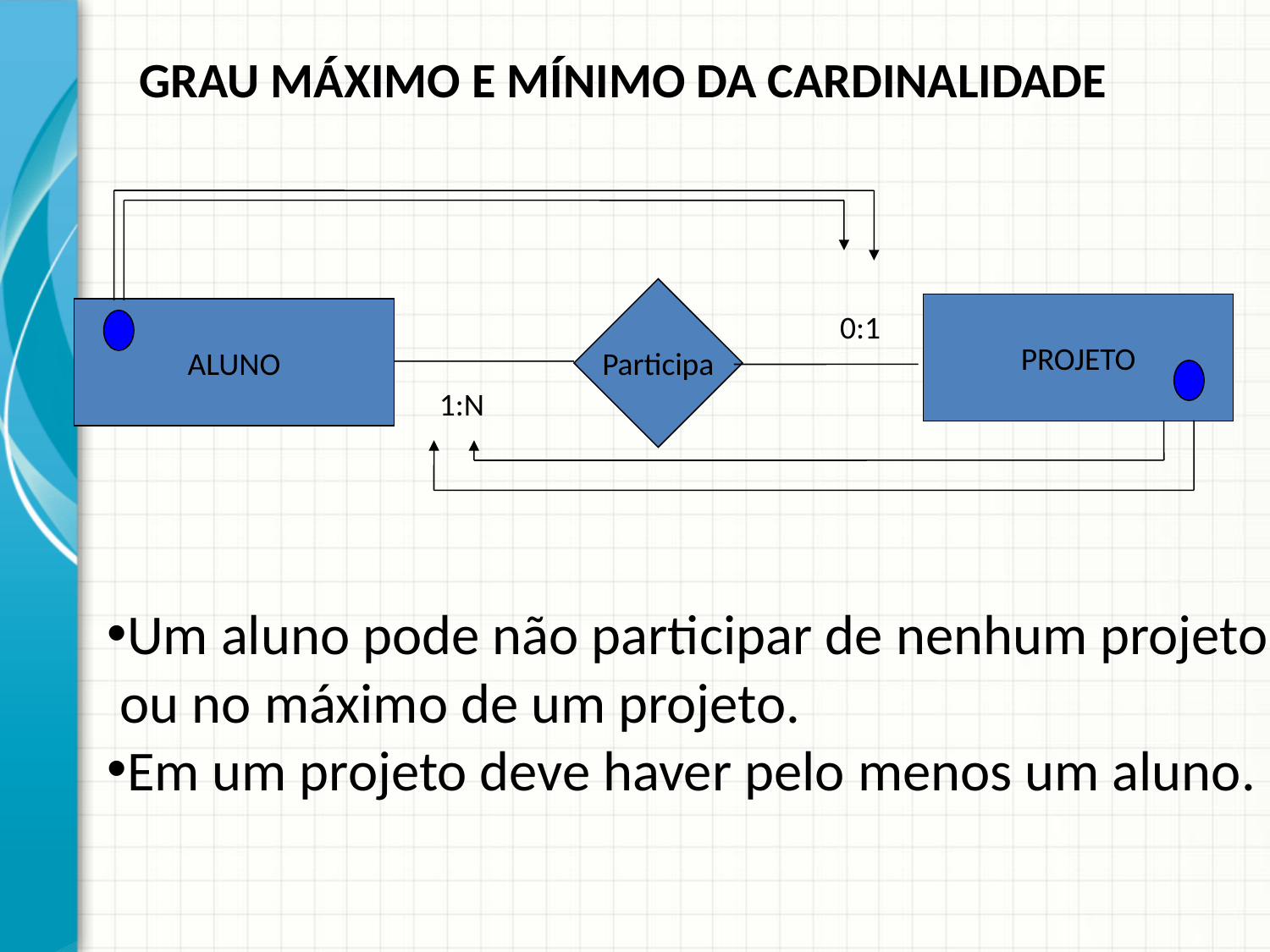

GRAU MÁXIMO E MÍNIMO DA CARDINALIDADE

Participa
PROJETO
ALUNO
0:1

1:N

Um aluno pode não participar de nenhum projeto
 ou no máximo de um projeto.
Em um projeto deve haver pelo menos um aluno.